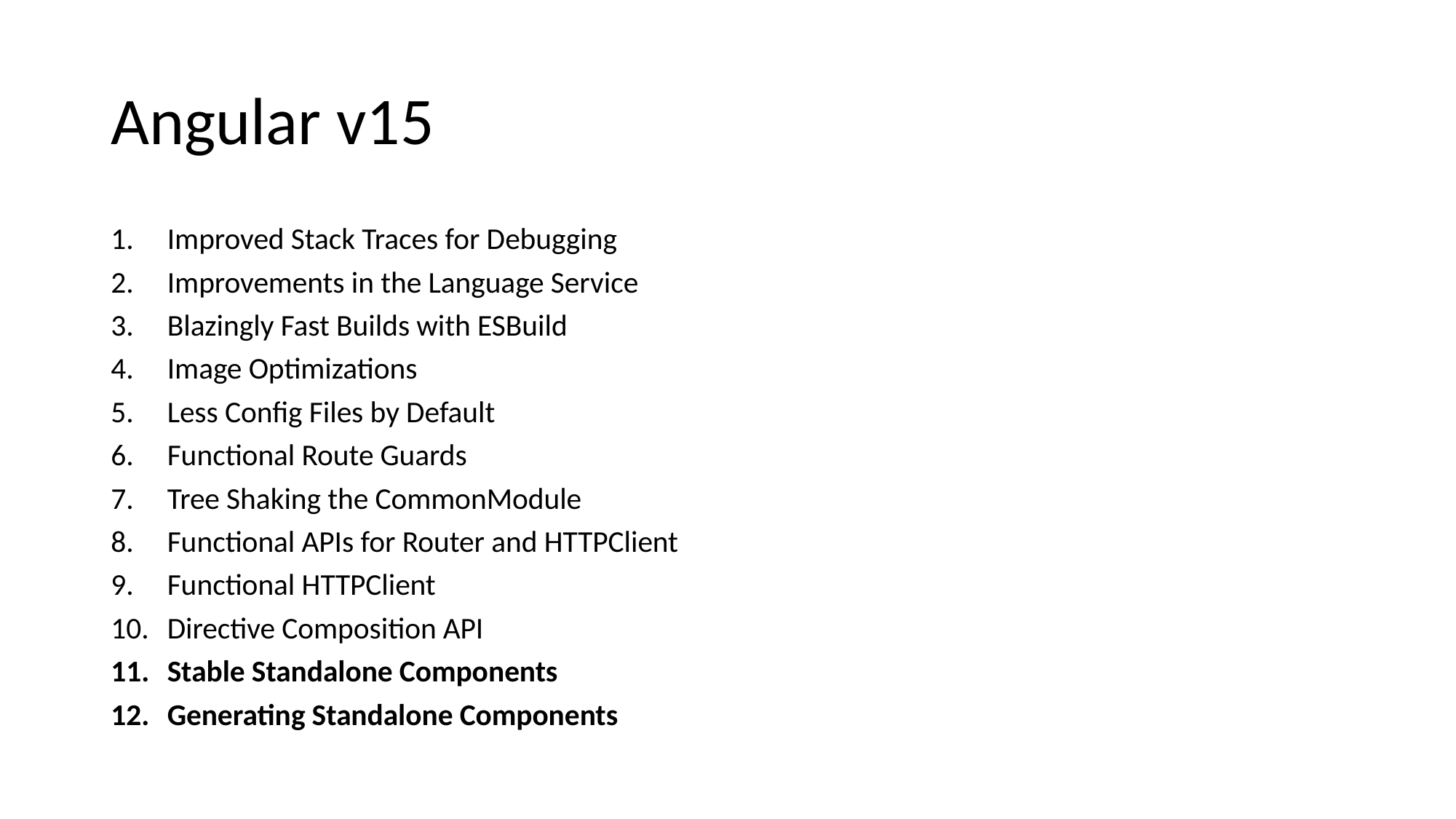

# Angular v15
Improved Stack Traces for Debugging
Improvements in the Language Service
Blazingly Fast Builds with ESBuild
Image Optimizations
Less Config Files by Default
Functional Route Guards
Tree Shaking the CommonModule
Functional APIs for Router and HTTPClient
Functional HTTPClient
Directive Composition API
Stable Standalone Components
Generating Standalone Components